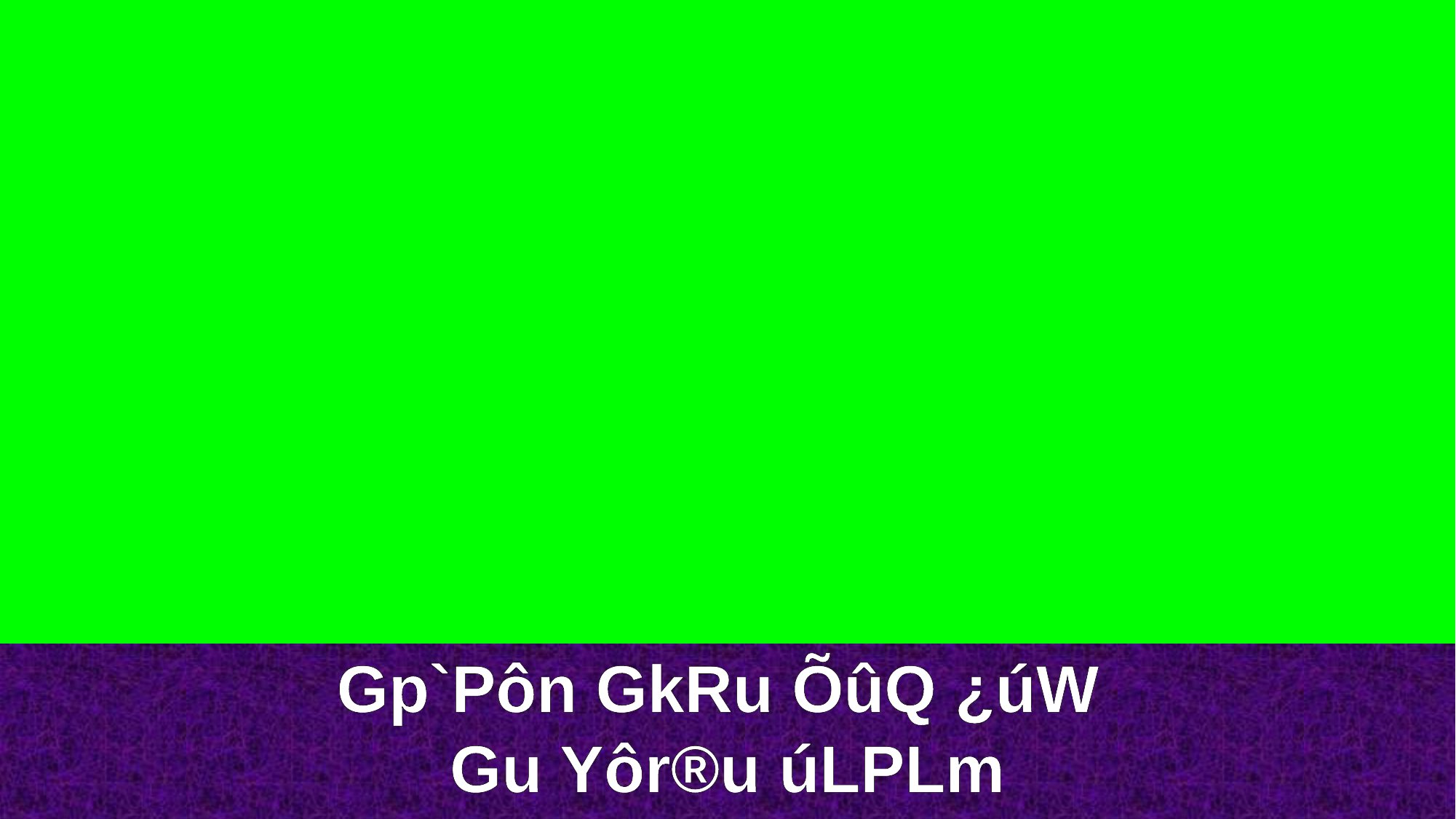

Gp`Pôn GkRu ÕûQ ¿úW
Gu Yôr®u úLPLm